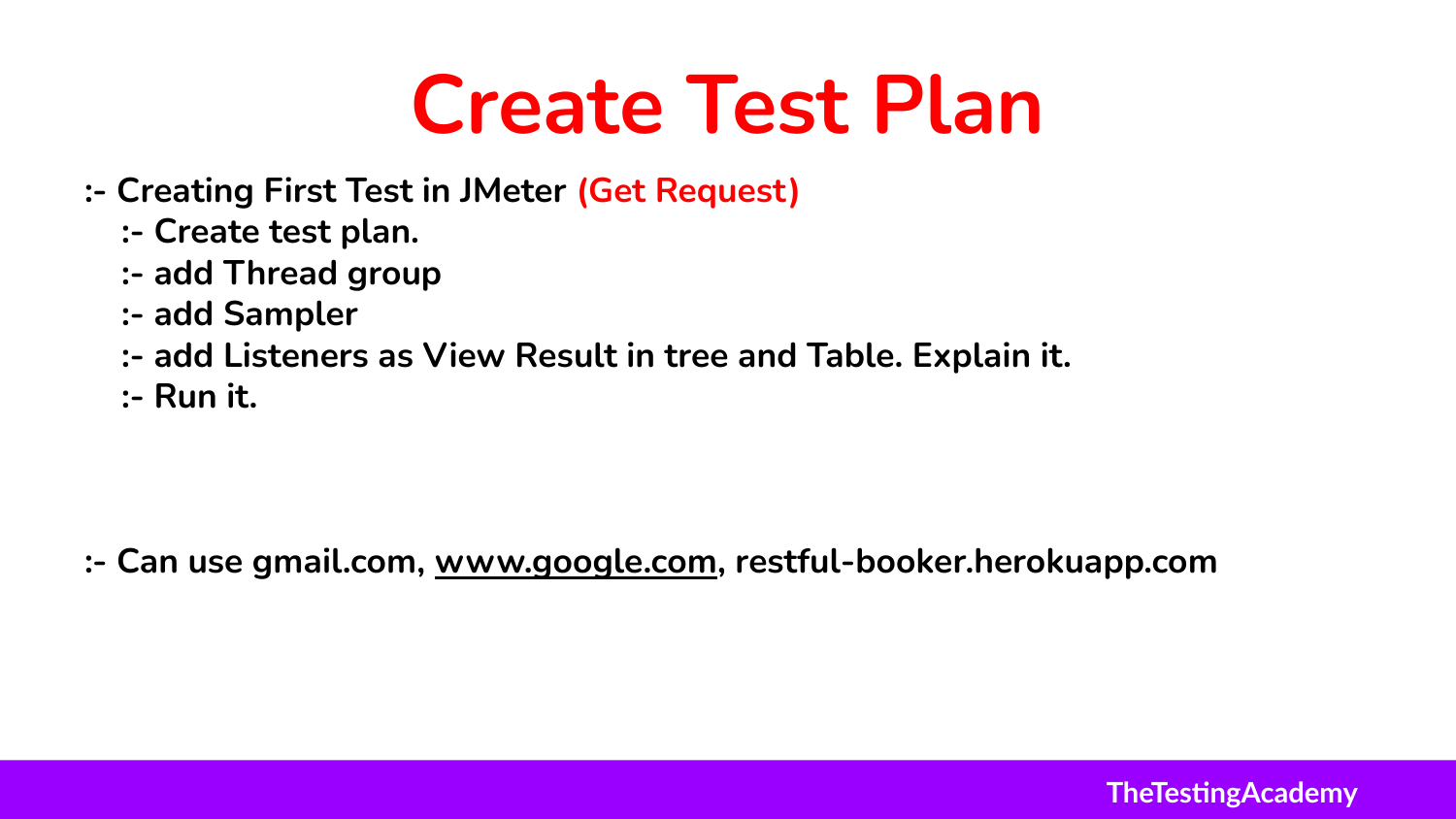

# Create Test Plan
:- Creating First Test in JMeter (Get Request)
    :- Create test plan.
    :- add Thread group
    :- add Sampler
    :- add Listeners as View Result in tree and Table. Explain it.
    :- Run it.

:- Can use gmail.com, www.google.com, restful-booker.herokuapp.com